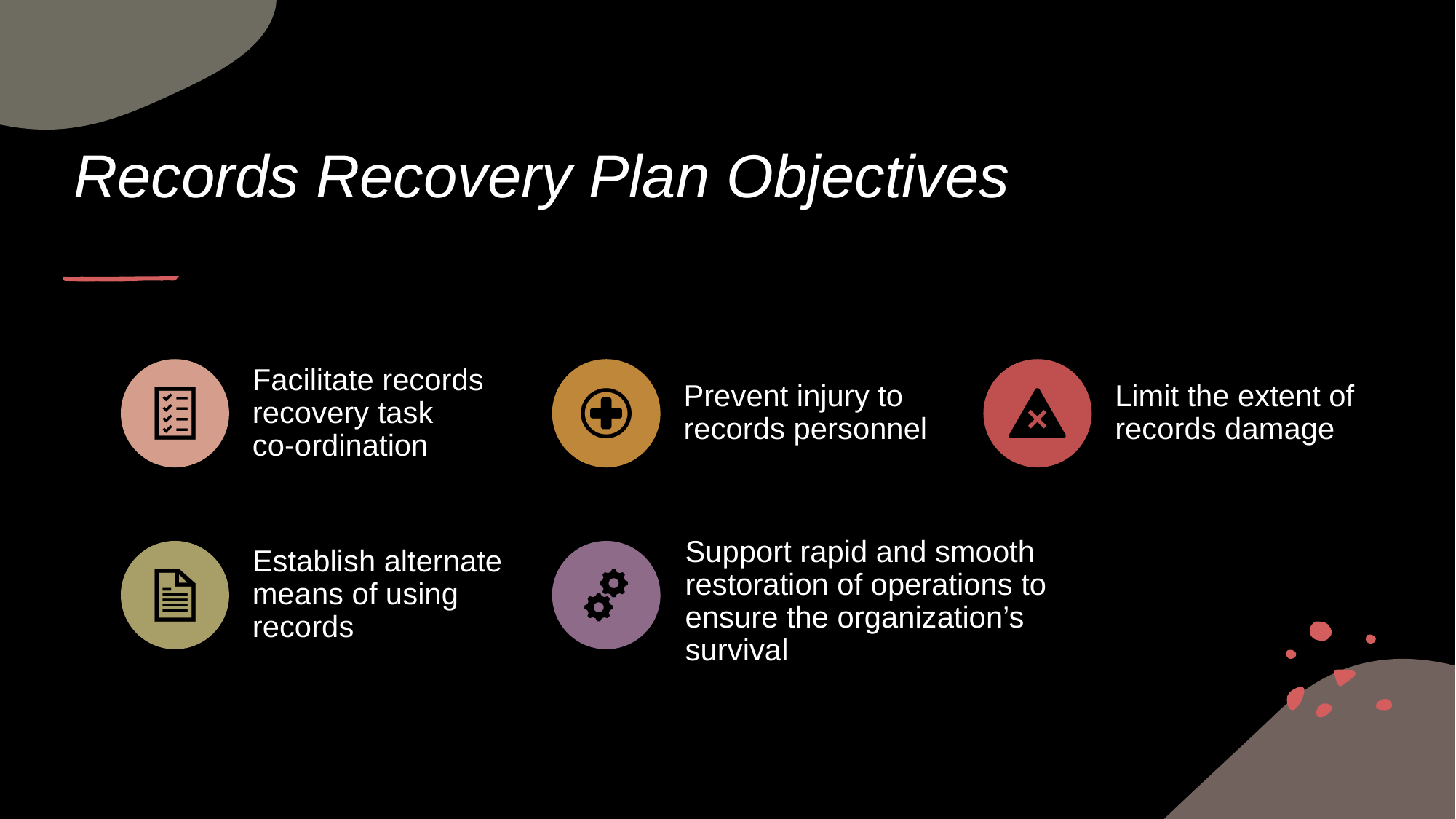

# Records Recovery Plan Objectives
Facilitate records recovery task
co-ordination
Prevent injury to records personnel
Limit the extent of records damage
Establish alternate means of using records
Support rapid and smooth restoration of operations to ensure the organization’s survival